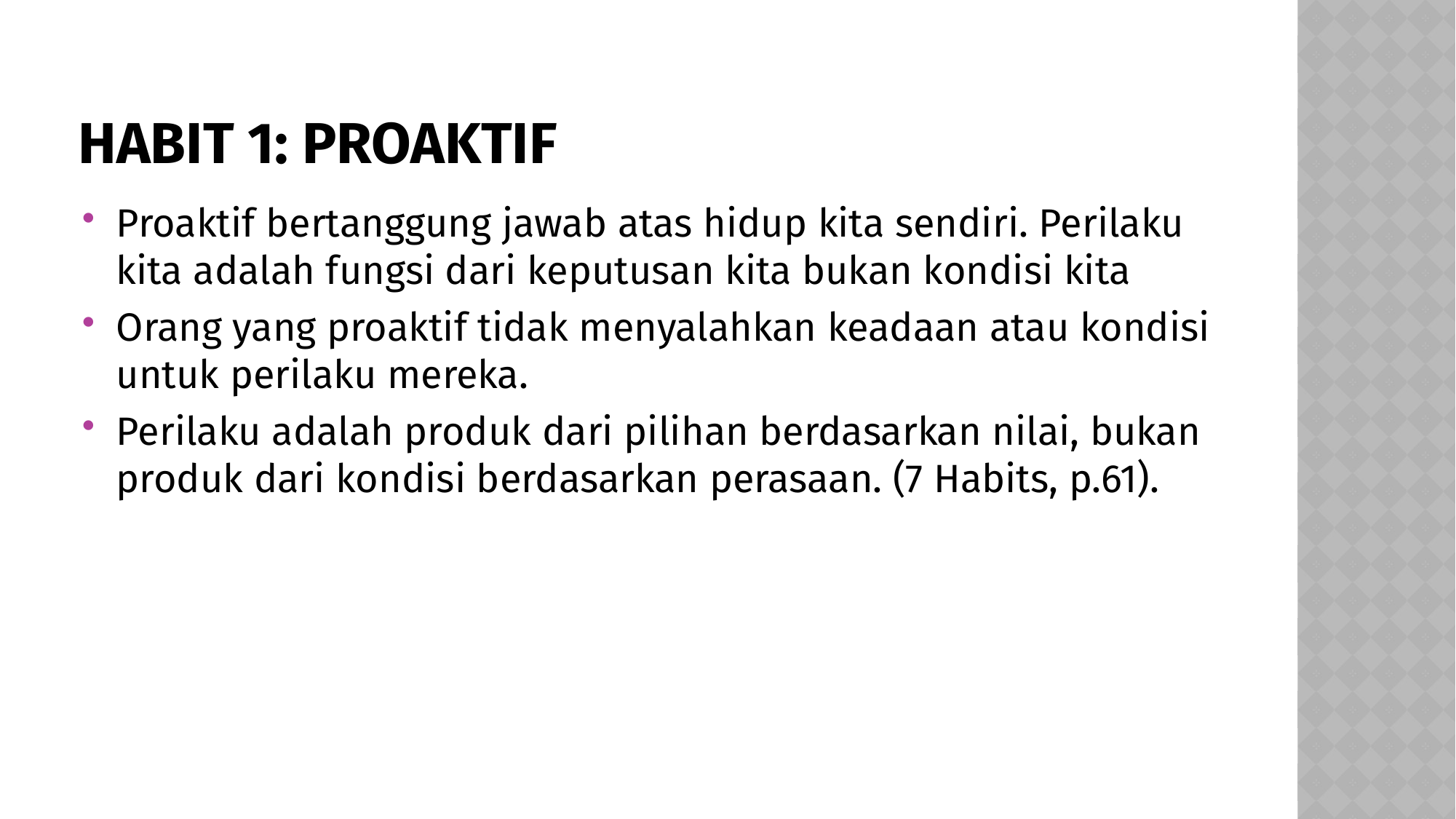

# Habit 1: Proaktif
Proaktif bertanggung jawab atas hidup kita sendiri. Perilaku kita adalah fungsi dari keputusan kita bukan kondisi kita
Orang yang proaktif tidak menyalahkan keadaan atau kondisi untuk perilaku mereka.
Perilaku adalah produk dari pilihan berdasarkan nilai, bukan produk dari kondisi berdasarkan perasaan. (7 Habits, p.61).